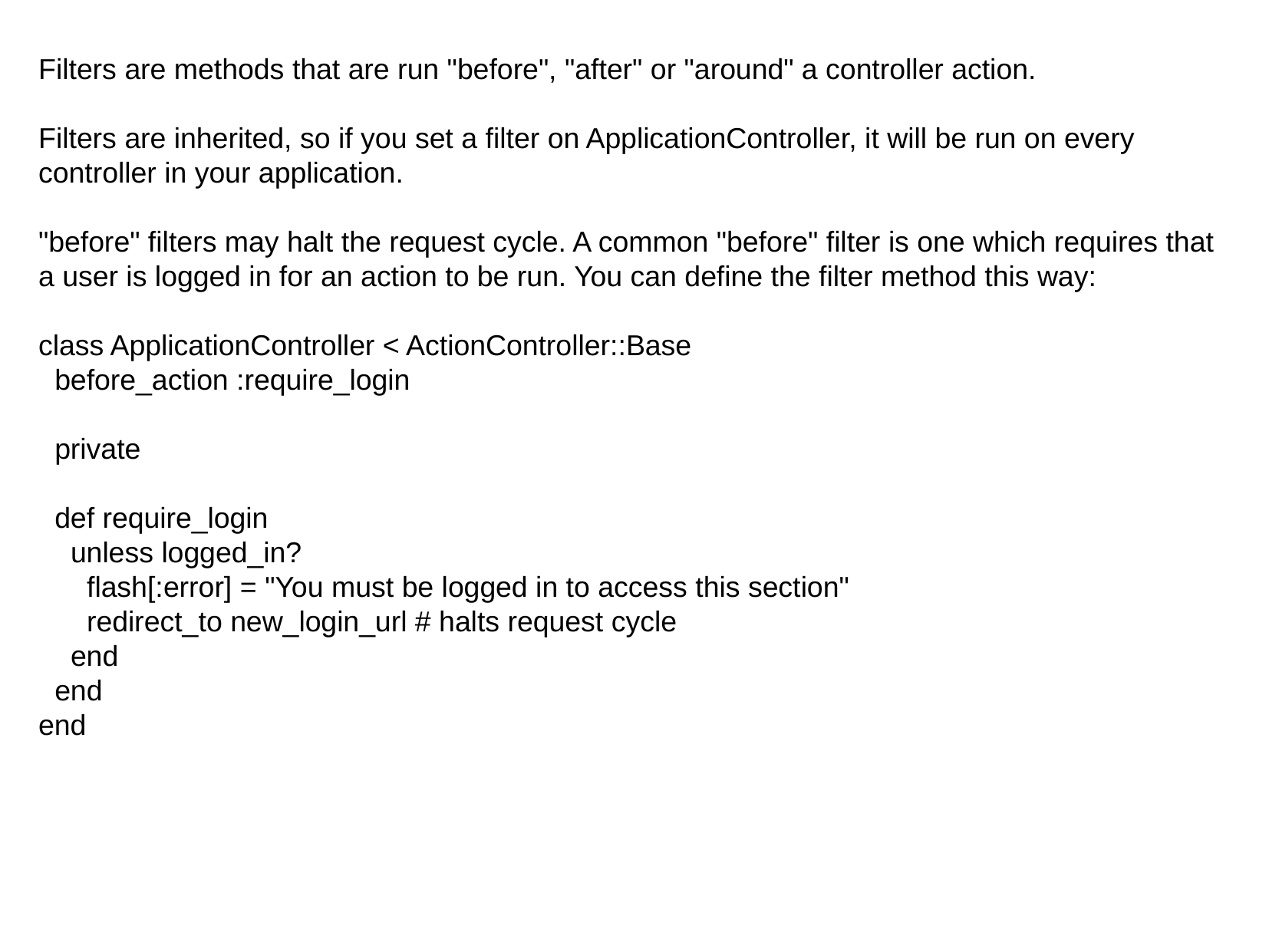

Filters are methods that are run "before", "after" or "around" a controller action.

Filters are inherited, so if you set a filter on ApplicationController, it will be run on every controller in your application.

"before" filters may halt the request cycle. A common "before" filter is one which requires that a user is logged in for an action to be run. You can define the filter method this way:

class ApplicationController < ActionController::Base
  before_action :require_login

  private

  def require_login
    unless logged_in?
      flash[:error] = "You must be logged in to access this section"
      redirect_to new_login_url # halts request cycle
    end
  end
end